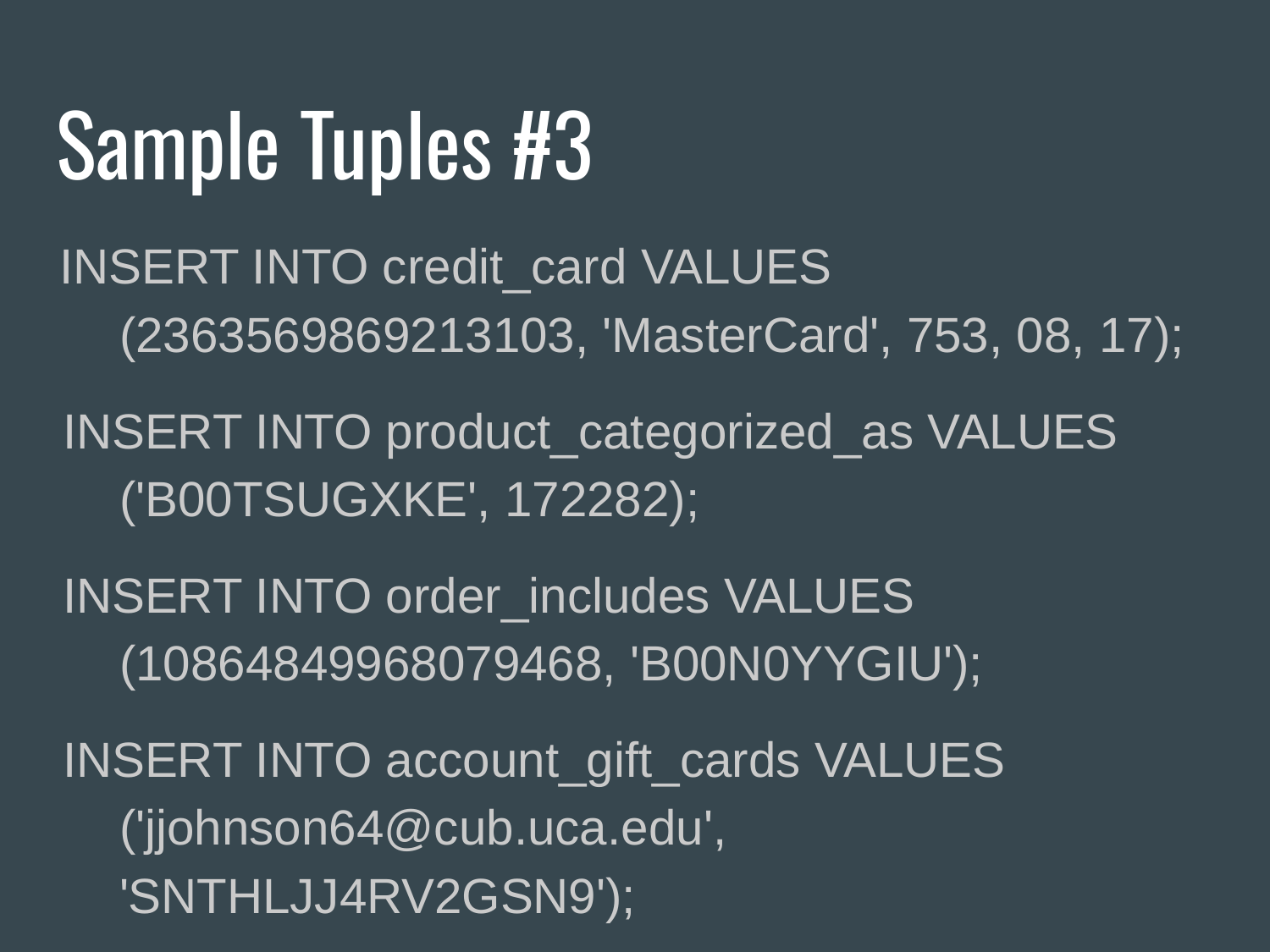

# Sample Tuples #3
INSERT INTO credit_card VALUES (2363569869213103, 'MasterCard', 753, 08, 17);
INSERT INTO product_categorized_as VALUES ('B00TSUGXKE', 172282);
INSERT INTO order_includes VALUES (10864849968079468, 'B00N0YYGIU');
INSERT INTO account_gift_cards VALUES ('jjohnson64@cub.uca.edu', 'SNTHLJJ4RV2GSN9');